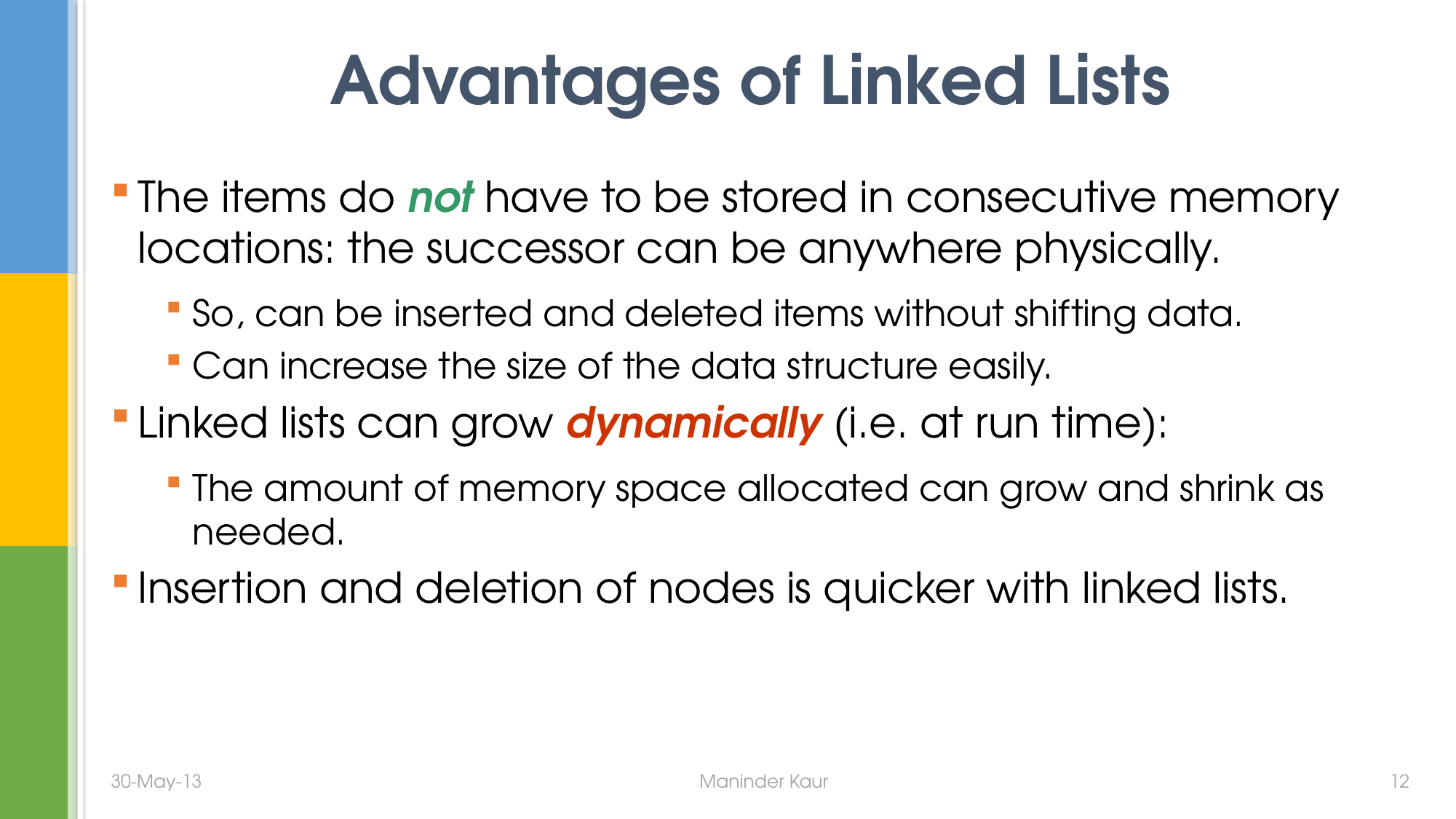

# Advantages of Linked Lists
The items do not have to be stored in consecutive memory locations: the successor can be anywhere physically.
So, can be inserted and deleted items without shifting data.
Can increase the size of the data structure easily.
Linked lists can grow dynamically (i.e. at run time):
The amount of memory space allocated can grow and shrink as needed.
Insertion and deletion of nodes is quicker with linked lists.

12
30-May-13
Maninder Kaur